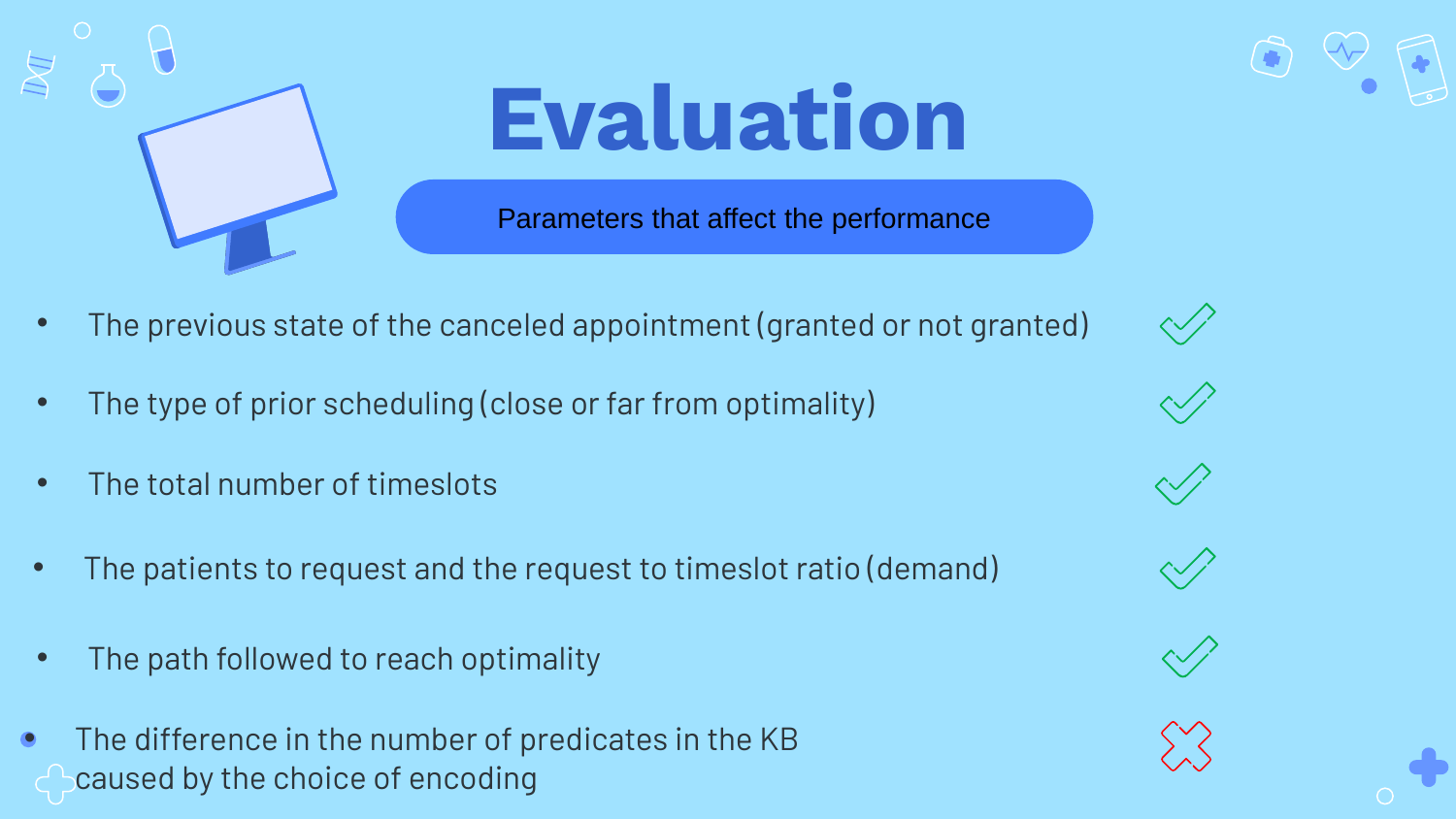

# Evaluation

Parameters that affect the performance
The previous state of the canceled appointment (granted or not granted)

The type of prior scheduling (close or far from optimality)

The total number of timeslots

The patients to request and the request to timeslot ratio (demand)

The path followed to reach optimality

The difference in the number of predicates in the KB caused by the choice of encoding